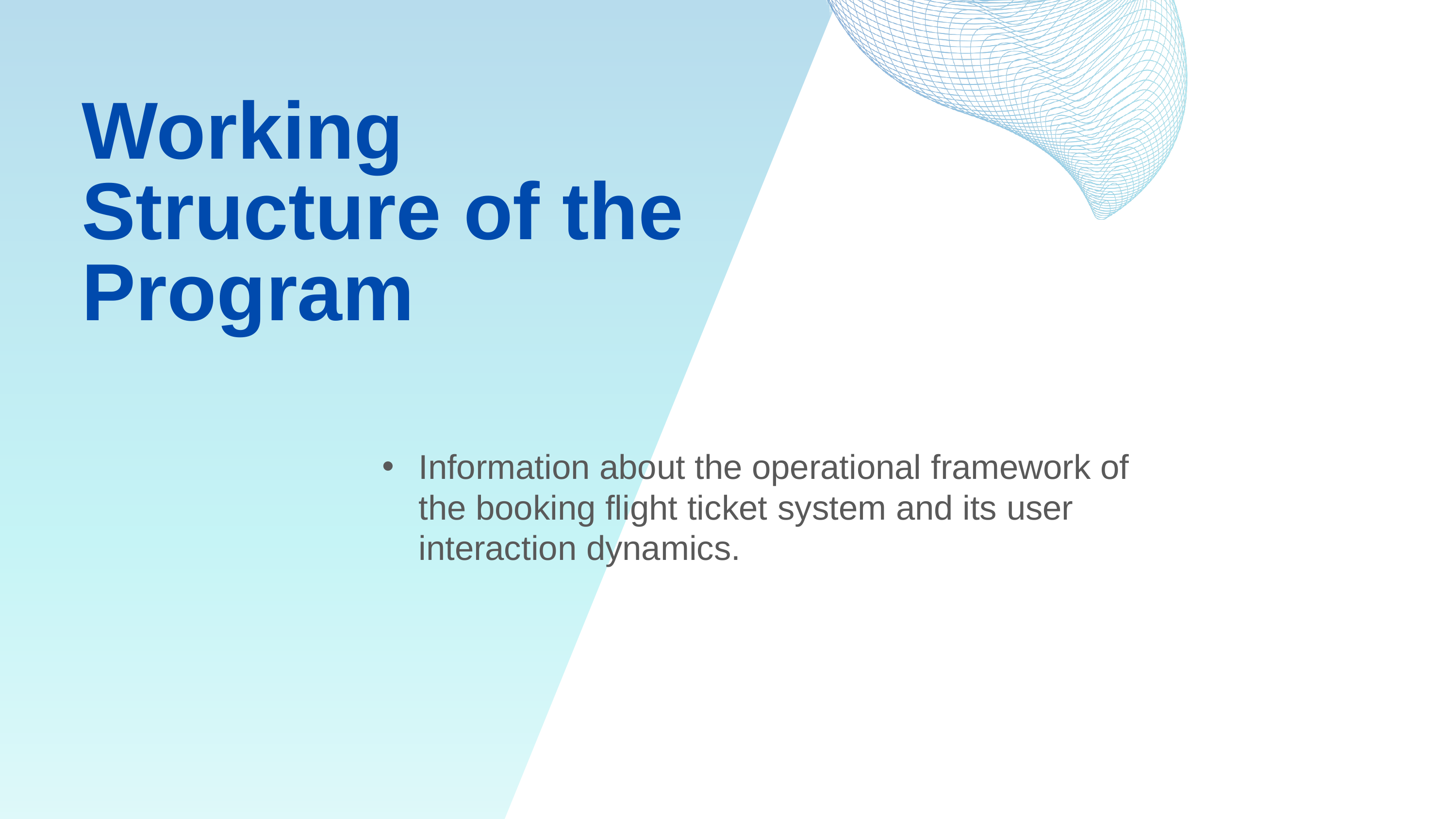

Working Structure of the Program
Information about the operational framework of the booking flight ticket system and its user interaction dynamics.